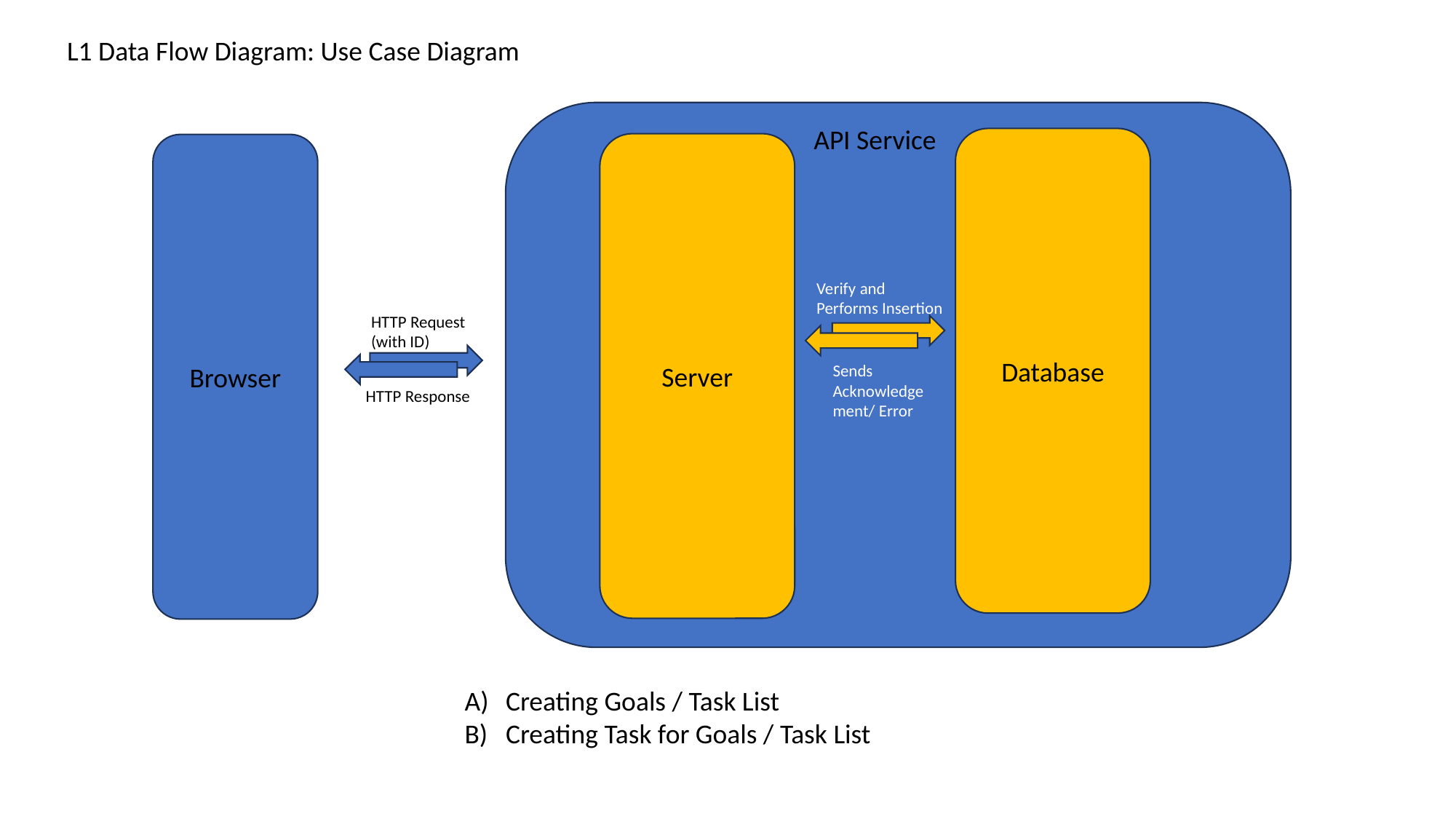

L1 Data Flow Diagram: Use Case Diagram

API Service
Database
Server
Browser
Verify and Performs Insertion
HTTP Request
(with ID)

Sends Acknowledgement/ Error
HTTP Response
Creating Goals / Task List
Creating Task for Goals / Task List